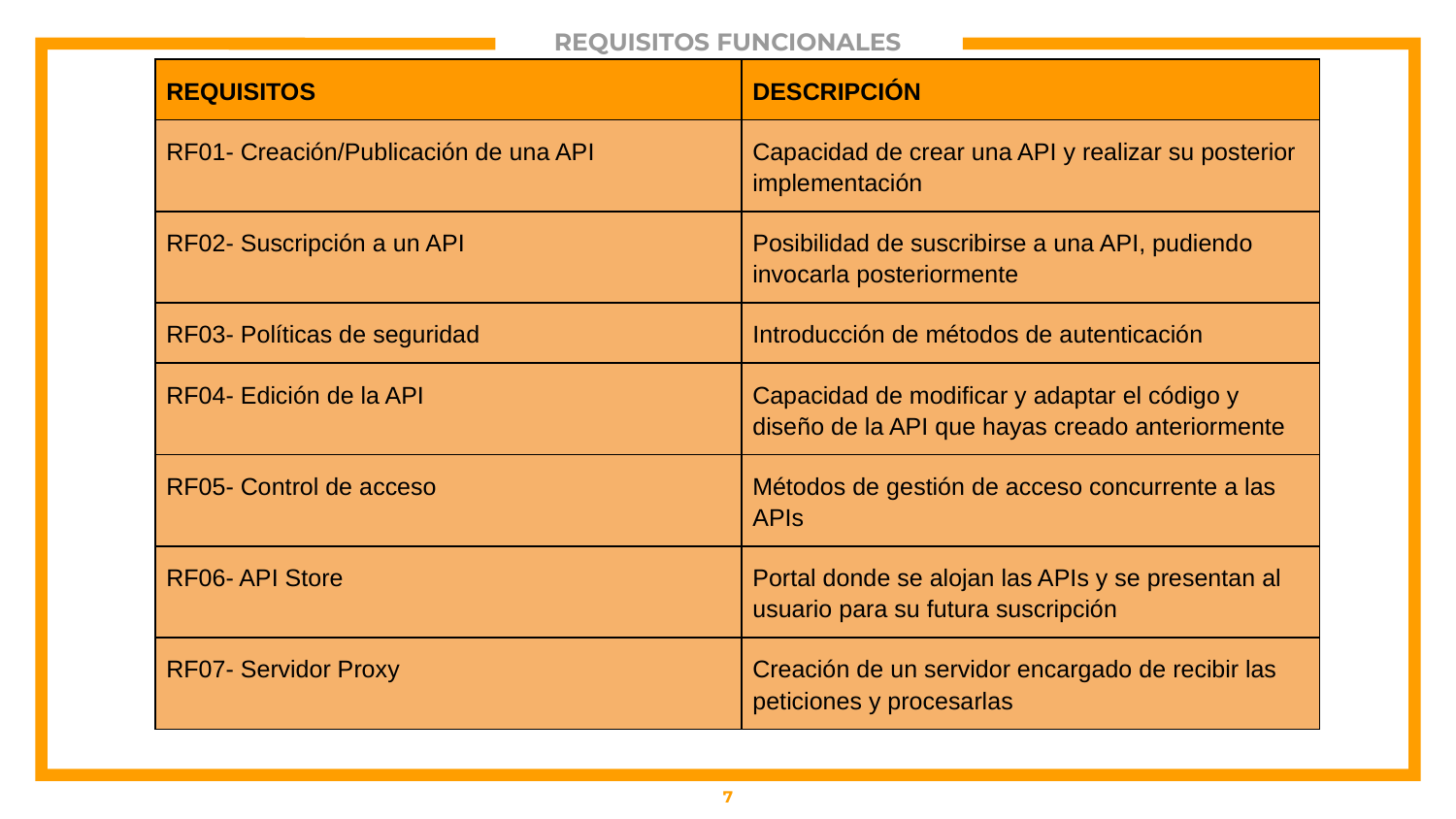

# REQUISITOS FUNCIONALES

| REQUISITOS | DESCRIPCIÓN |
| --- | --- |
| RF01- Creación/Publicación de una API | Capacidad de crear una API y realizar su posterior implementación |
| RF02- Suscripción a un API | Posibilidad de suscribirse a una API, pudiendo invocarla posteriormente |
| RF03- Políticas de seguridad | Introducción de métodos de autenticación |
| RF04- Edición de la API | Capacidad de modificar y adaptar el código y diseño de la API que hayas creado anteriormente |
| RF05- Control de acceso | Métodos de gestión de acceso concurrente a las APIs |
| RF06- API Store | Portal donde se alojan las APIs y se presentan al usuario para su futura suscripción |
| RF07- Servidor Proxy | Creación de un servidor encargado de recibir las peticiones y procesarlas |
6

7